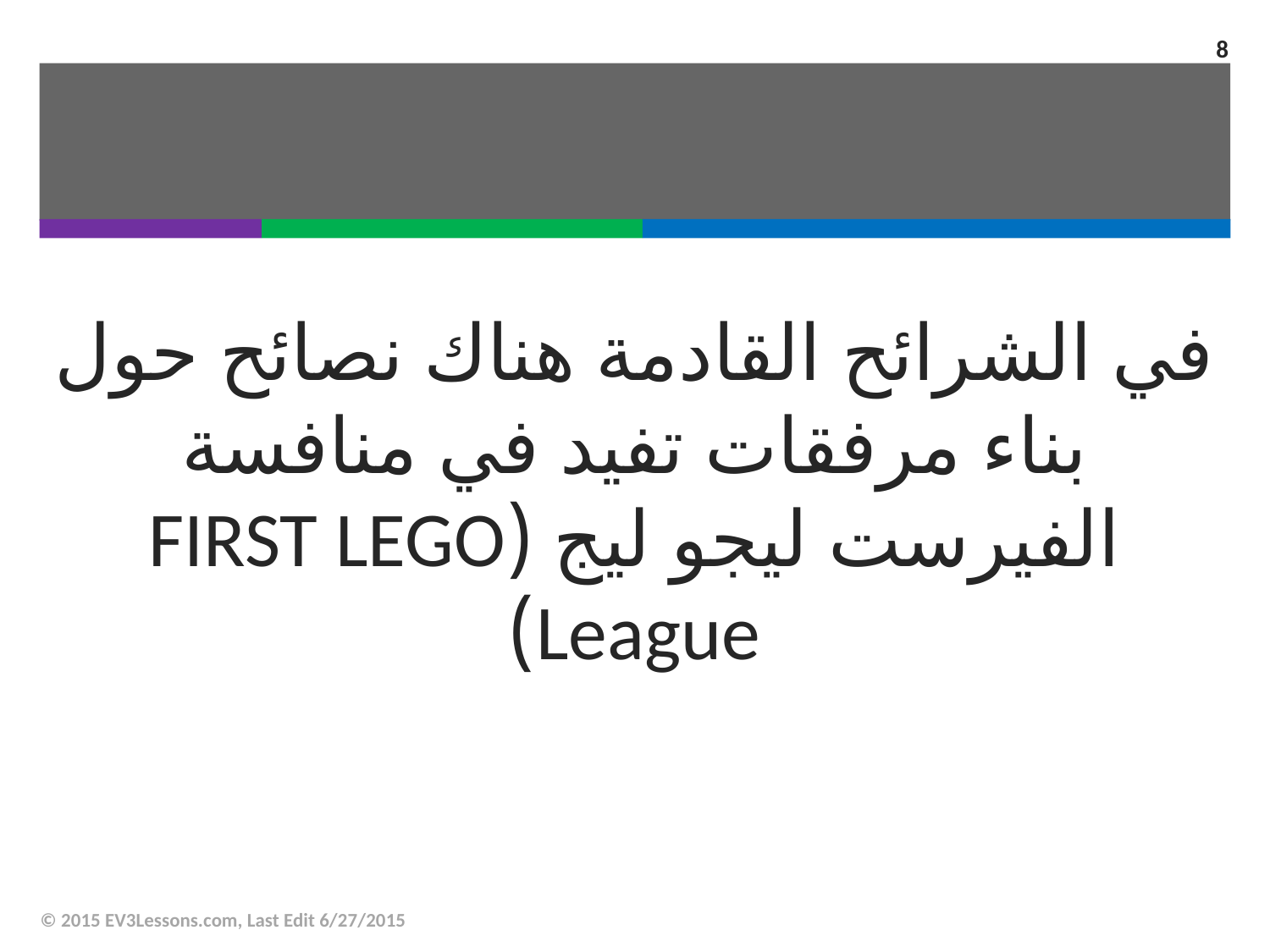

8
في الشرائح القادمة هناك نصائح حول بناء مرفقات تفيد في منافسة الفيرست ليجو ليج (FIRST LEGO League)
© 2015 EV3Lessons.com, Last Edit 6/27/2015